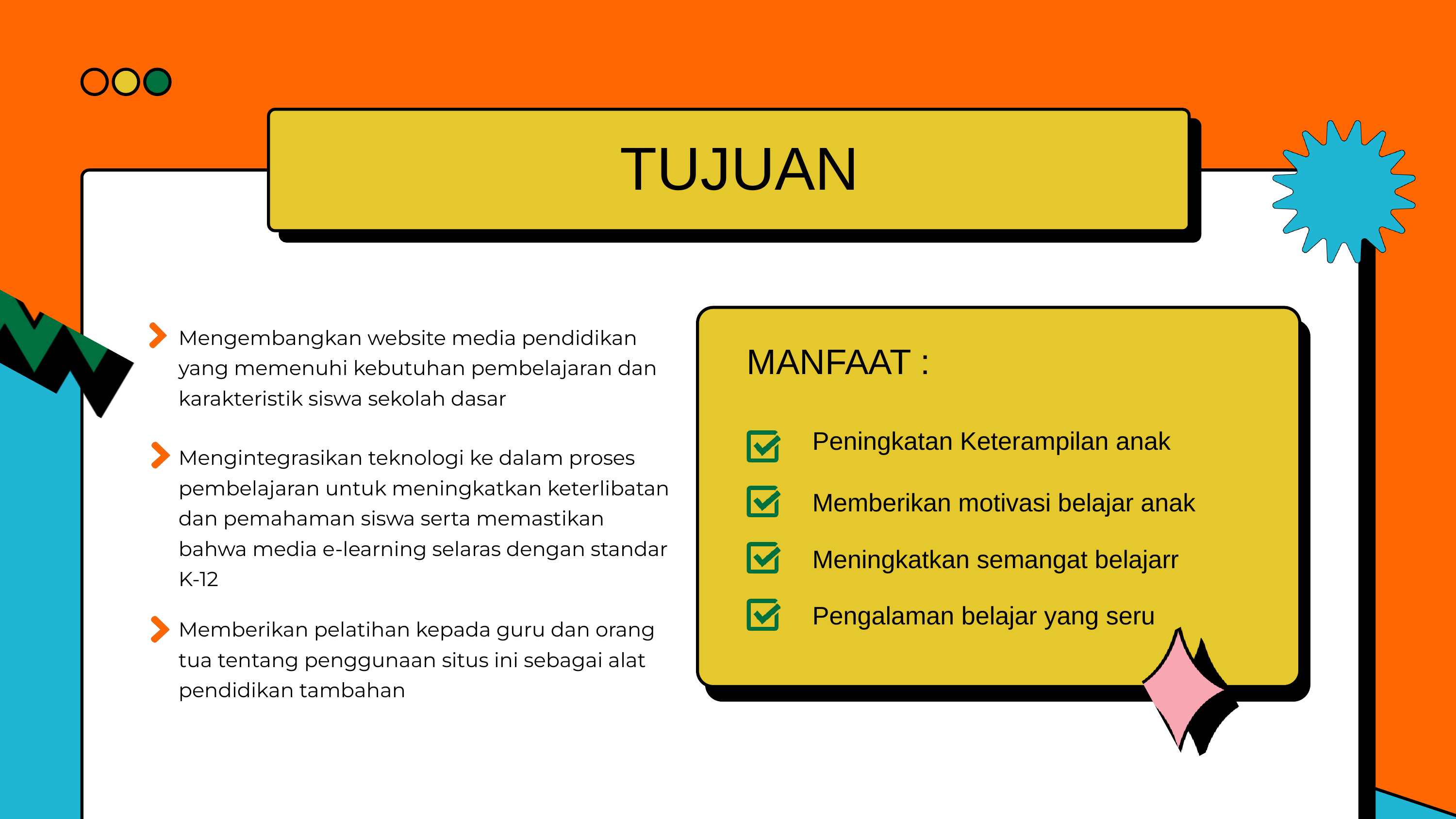

TUJUAN

Mengembangkan website media pendidikan yang memenuhi kebutuhan pembelajaran dan karakteristik siswa sekolah dasar

MANFAAT :
Peningkatan Keterampilan anak

Mengintegrasikan teknologi ke dalam proses pembelajaran untuk meningkatkan keterlibatan dan pemahaman siswa serta memastikan bahwa media e-learning selaras dengan standar K-12

Memberikan motivasi belajar anak

Meningkatkan semangat belajarr

Pengalaman belajar yang seru

Memberikan pelatihan kepada guru dan orang tua tentang penggunaan situs ini sebagai alat pendidikan tambahan